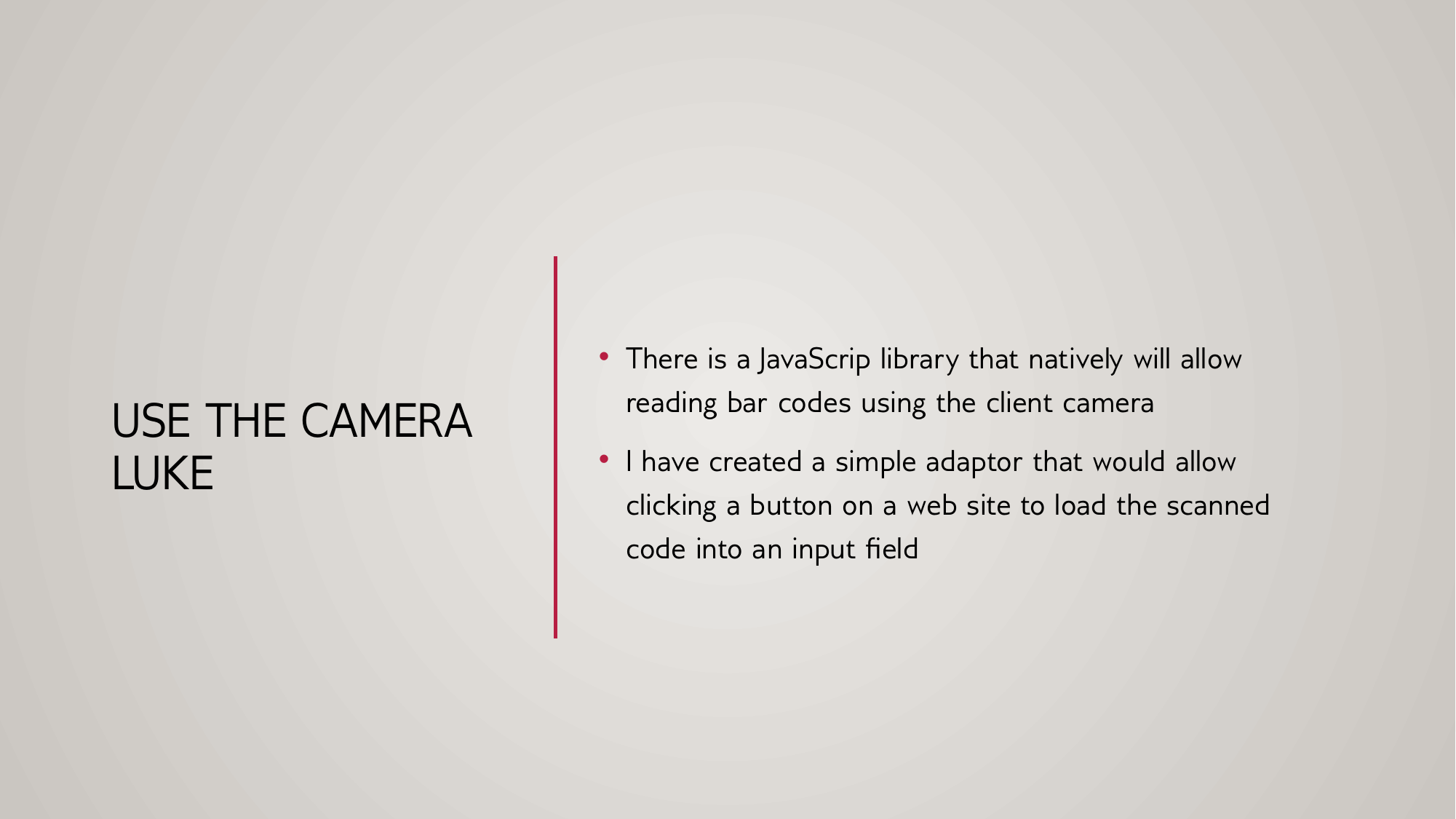

# use the camera luke
There is a JavaScrip library that natively will allow reading bar codes using the client camera
I have created a simple adaptor that would allow clicking a button on a web site to load the scanned code into an input field